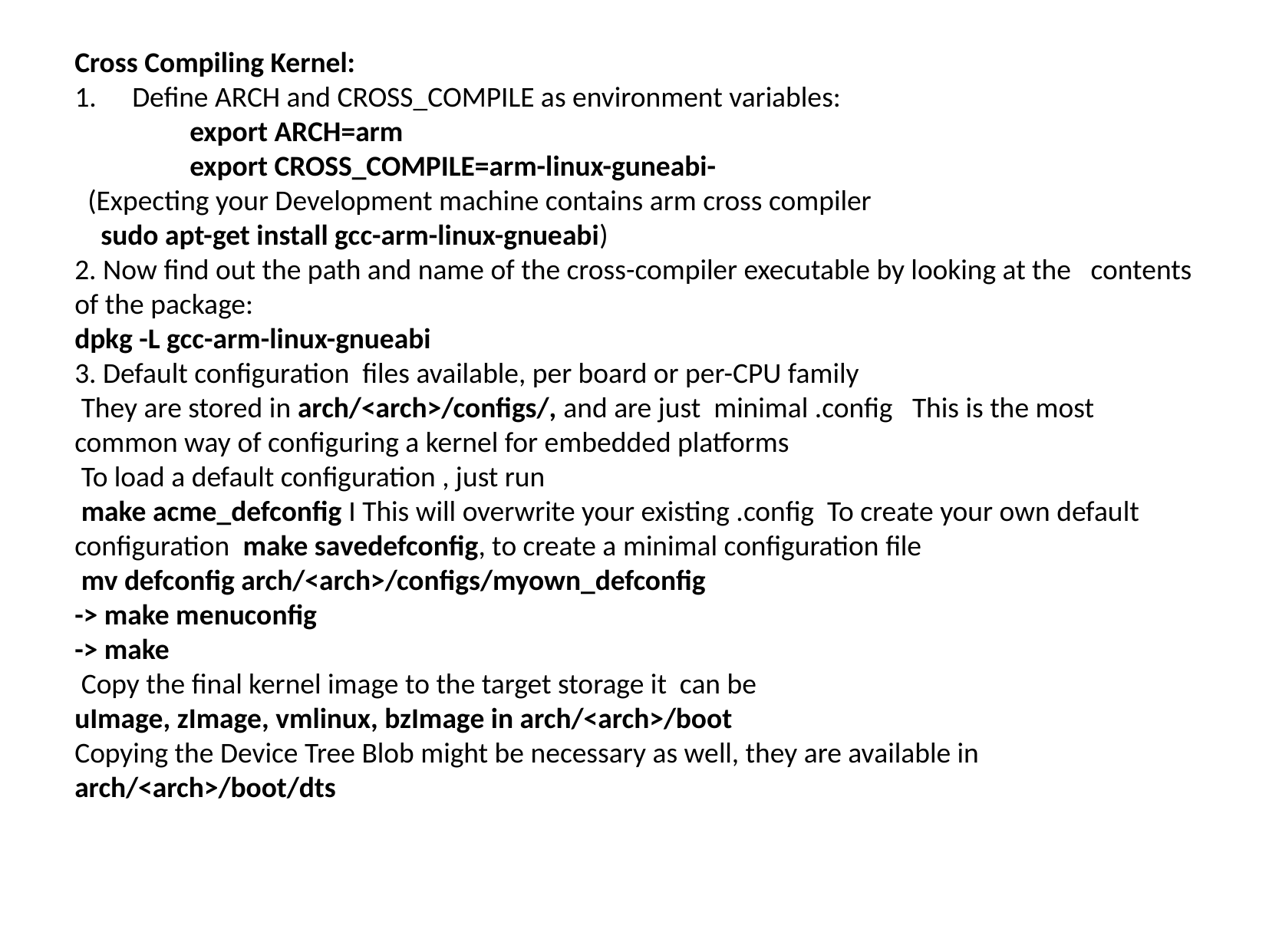

Cross Compiling Kernel:
Define ARCH and CROSS_COMPILE as environment variables:
	export ARCH=arm
	export CROSS_COMPILE=arm-linux-guneabi-
  (Expecting your Development machine contains arm cross compiler
    sudo apt-get install gcc-arm-linux-gnueabi)
2. Now ﬁnd out the path and name of the cross-compiler executable by looking at the   contents of the package:
dpkg -L gcc-arm-linux-gnueabi
3. Default configuration  files available, per board or per-CPU family
 They are stored in arch/<arch>/configs/, and are just  minimal .config   This is the most common way of configuring a kernel for embedded platforms
 To load a default configuration , just run
 make acme_defconfig I This will overwrite your existing .config  To create your own default configuration  make savedefconfig, to create a minimal configuration file
 mv defconfig arch/<arch>/configs/myown_defconfig
-> make menuconfig
-> make
 Copy the final kernel image to the target storage it  can be
uImage, zImage, vmlinux, bzImage in arch/<arch>/boot
Copying the Device Tree Blob might be necessary as well, they are available in arch/<arch>/boot/dts